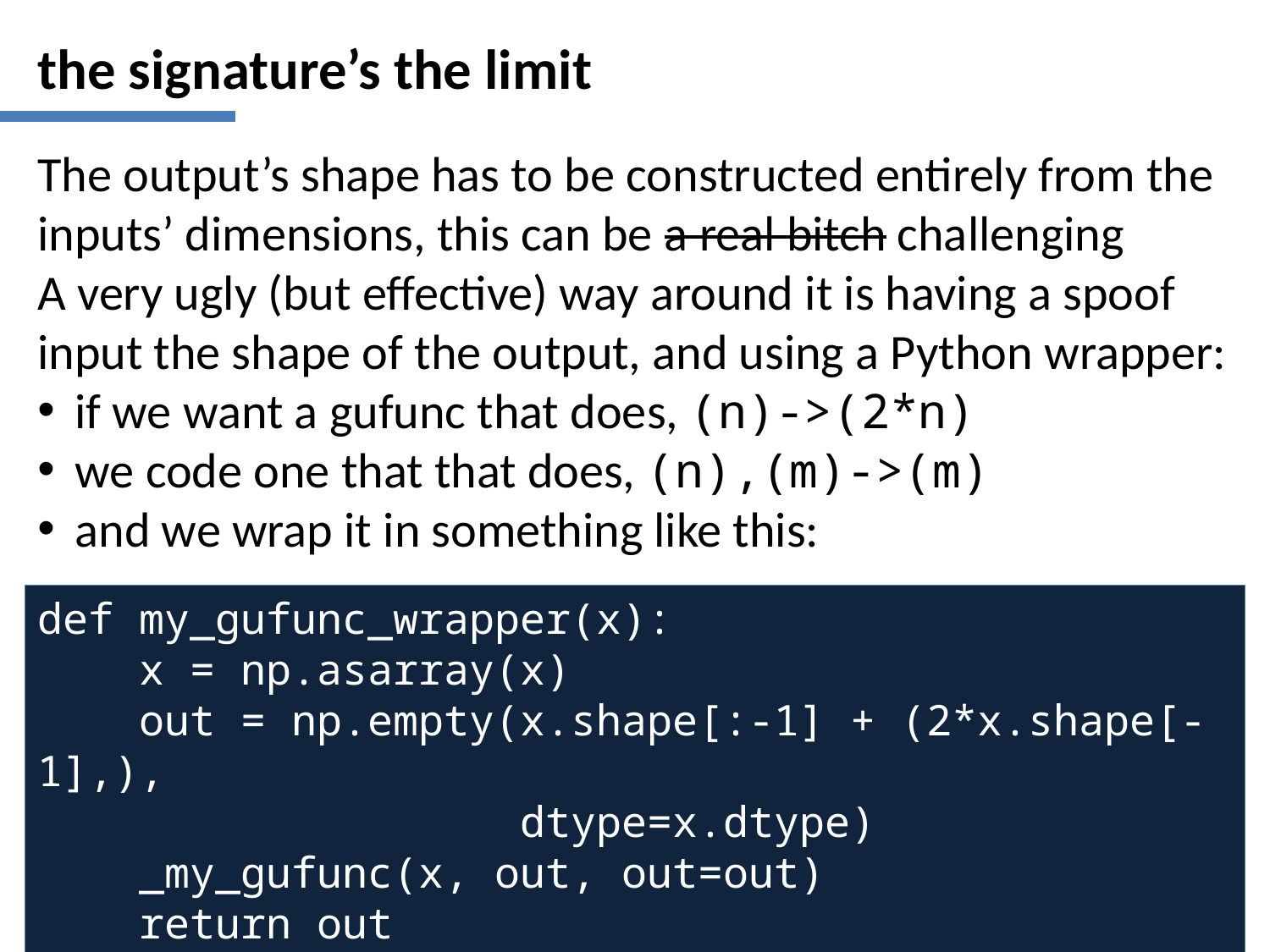

# the signature’s the limit
The output’s shape has to be constructed entirely from the inputs’ dimensions, this can be a real bitch challenging
A very ugly (but effective) way around it is having a spoof input the shape of the output, and using a Python wrapper:
if we want a gufunc that does, (n)->(2*n)
we code one that that does, (n),(m)->(m)
and we wrap it in something like this:
def my_gufunc_wrapper(x):
    x = np.asarray(x)
    out = np.empty(x.shape[:-1] + (2*x.shape[-1],),
                   dtype=x.dtype)
    _my_gufunc(x, out, out=out)
    return out